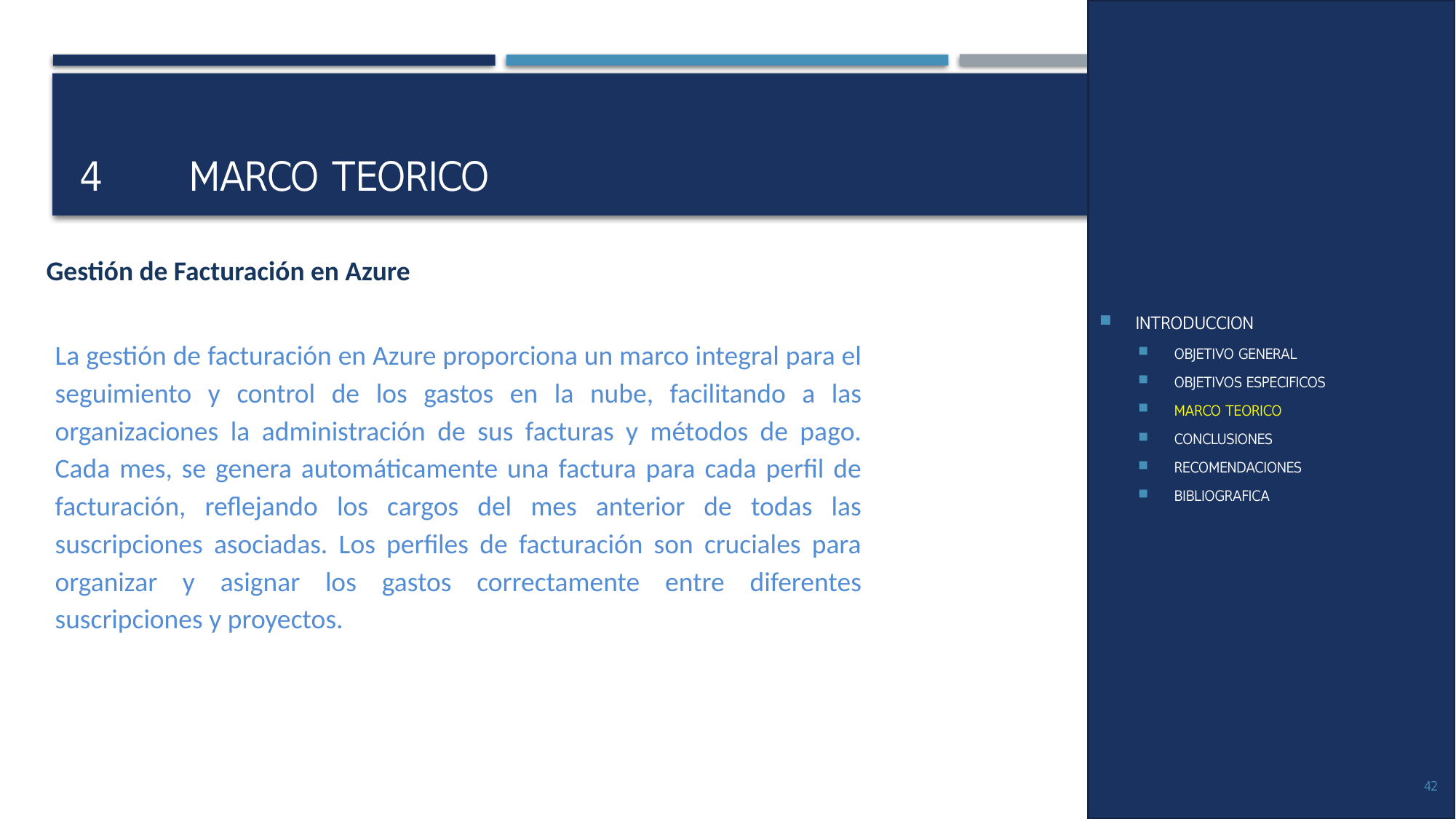

INTRODUCCION
OBJETIVO GENERAL
OBJETIVOS ESPECIFICOS
MARCO TEORICO
CONCLUSIONES
RECOMENDACIONES
BIBLIOGRAFICA
# 4	MARCO TEORICO
Gestión de Facturación en Azure
La gestión de facturación en Azure proporciona un marco integral para el seguimiento y control de los gastos en la nube, facilitando a las organizaciones la administración de sus facturas y métodos de pago. Cada mes, se genera automáticamente una factura para cada perfil de facturación, reflejando los cargos del mes anterior de todas las suscripciones asociadas. Los perfiles de facturación son cruciales para organizar y asignar los gastos correctamente entre diferentes suscripciones y proyectos.
42